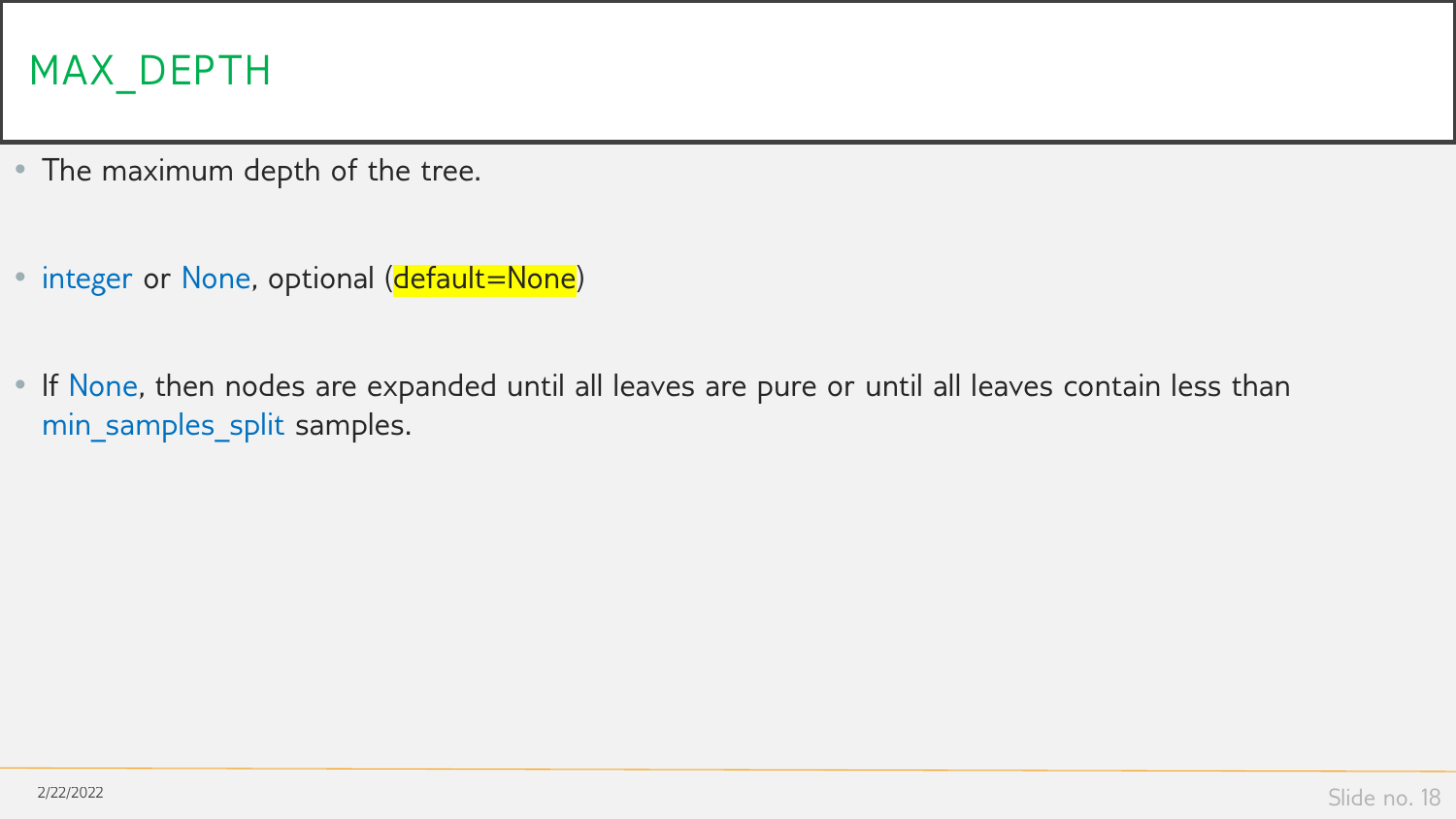

# max_depth
The maximum depth of the tree.

integer or None, optional (default=None)

If None, then nodes are expanded until all leaves are pure or until all leaves contain less than min_samples_split samples.
2/22/2022
Slide no. 18